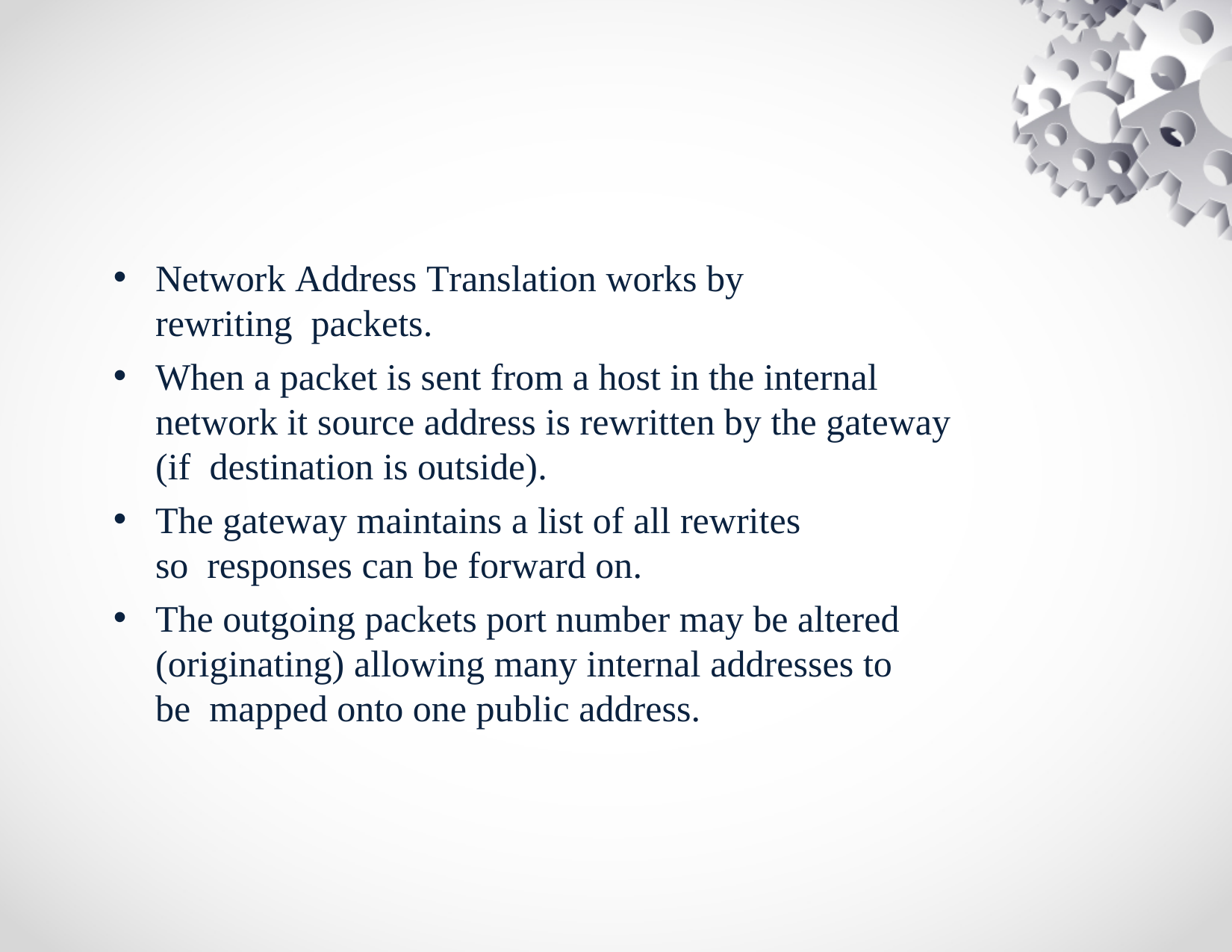

Network Address Translation works by rewriting  packets.
When a packet is sent from a host in the internal  network it source address is rewritten by the gateway (if  destination is outside).
The gateway maintains a list of all rewrites so  responses can be forward on.
The outgoing packets port number may be altered  (originating) allowing many internal addresses to be  mapped onto one public address.